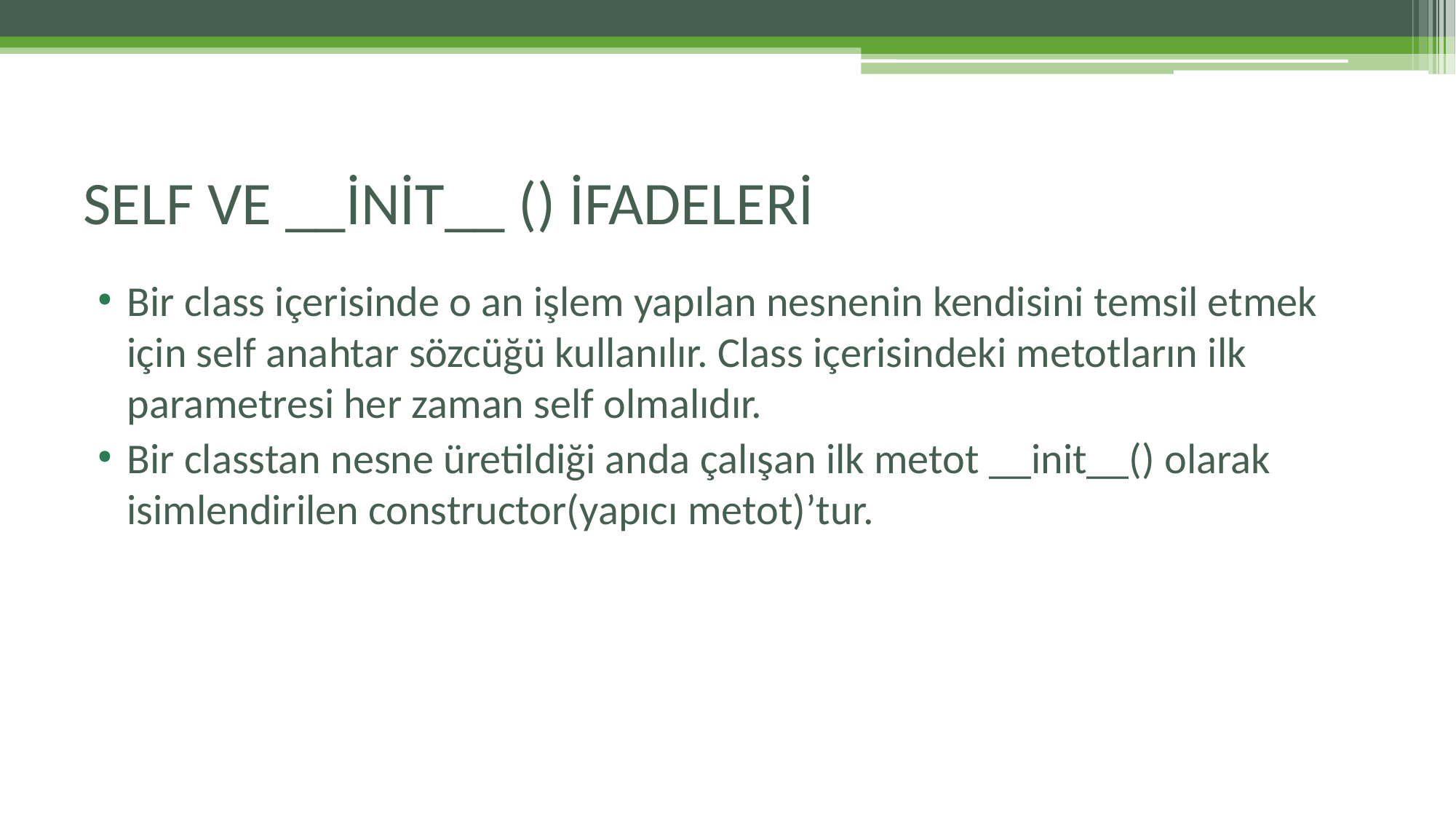

# SELF VE __İNİT__ () İFADELERİ
Bir class içerisinde o an işlem yapılan nesnenin kendisini temsil etmek için self anahtar sözcüğü kullanılır. Class içerisindeki metotların ilk parametresi her zaman self olmalıdır.
Bir classtan nesne üretildiği anda çalışan ilk metot __init__() olarak isimlendirilen constructor(yapıcı metot)’tur.